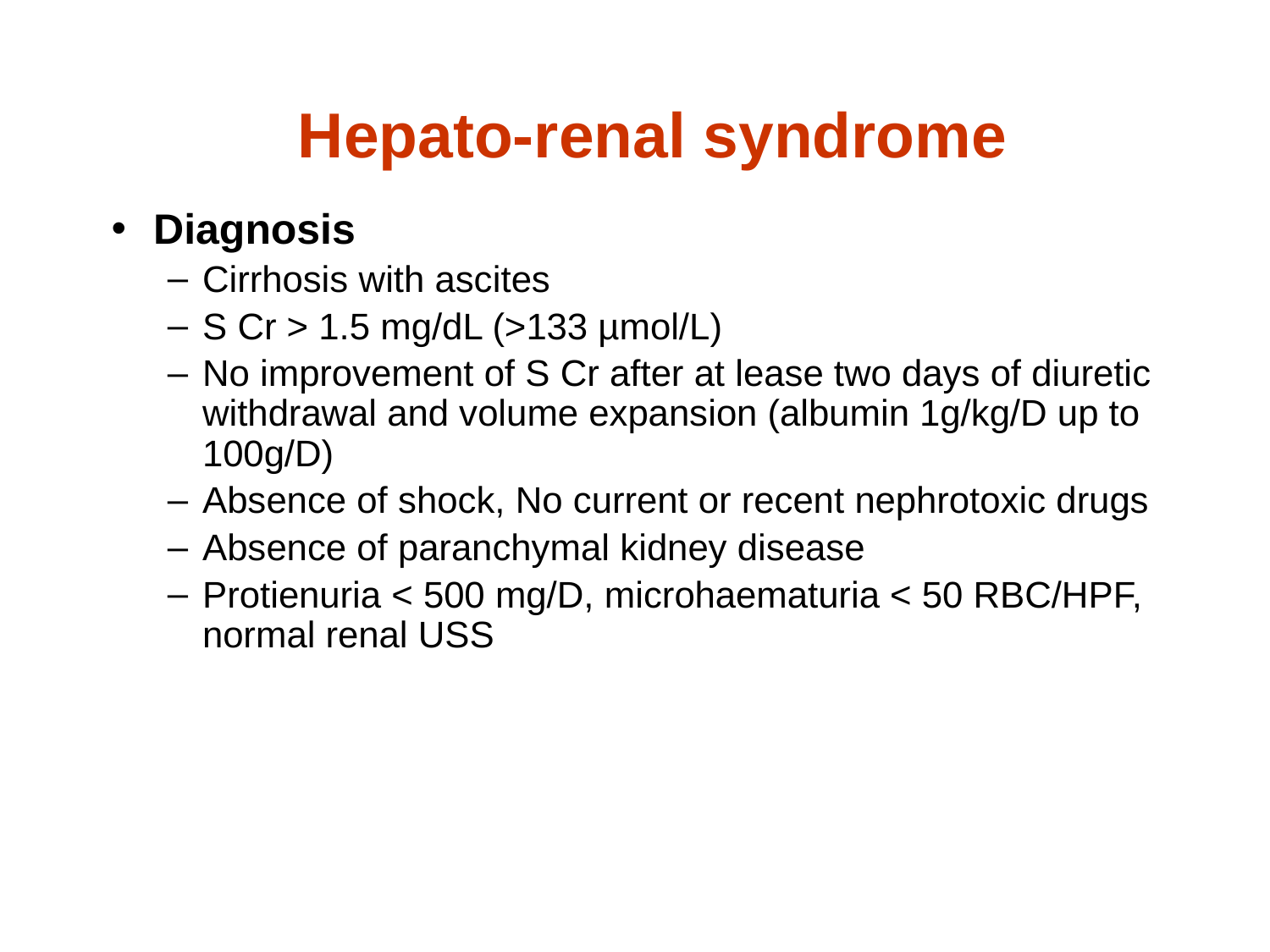

# Hepato-renal syndrome
Diagnosis
Cirrhosis with ascites
S Cr > 1.5 mg/dL (>133 µmol/L)
No improvement of S Cr after at lease two days of diuretic withdrawal and volume expansion (albumin 1g/kg/D up to 100g/D)
Absence of shock, No current or recent nephrotoxic drugs
Absence of paranchymal kidney disease
Protienuria < 500 mg/D, microhaematuria < 50 RBC/HPF, normal renal USS